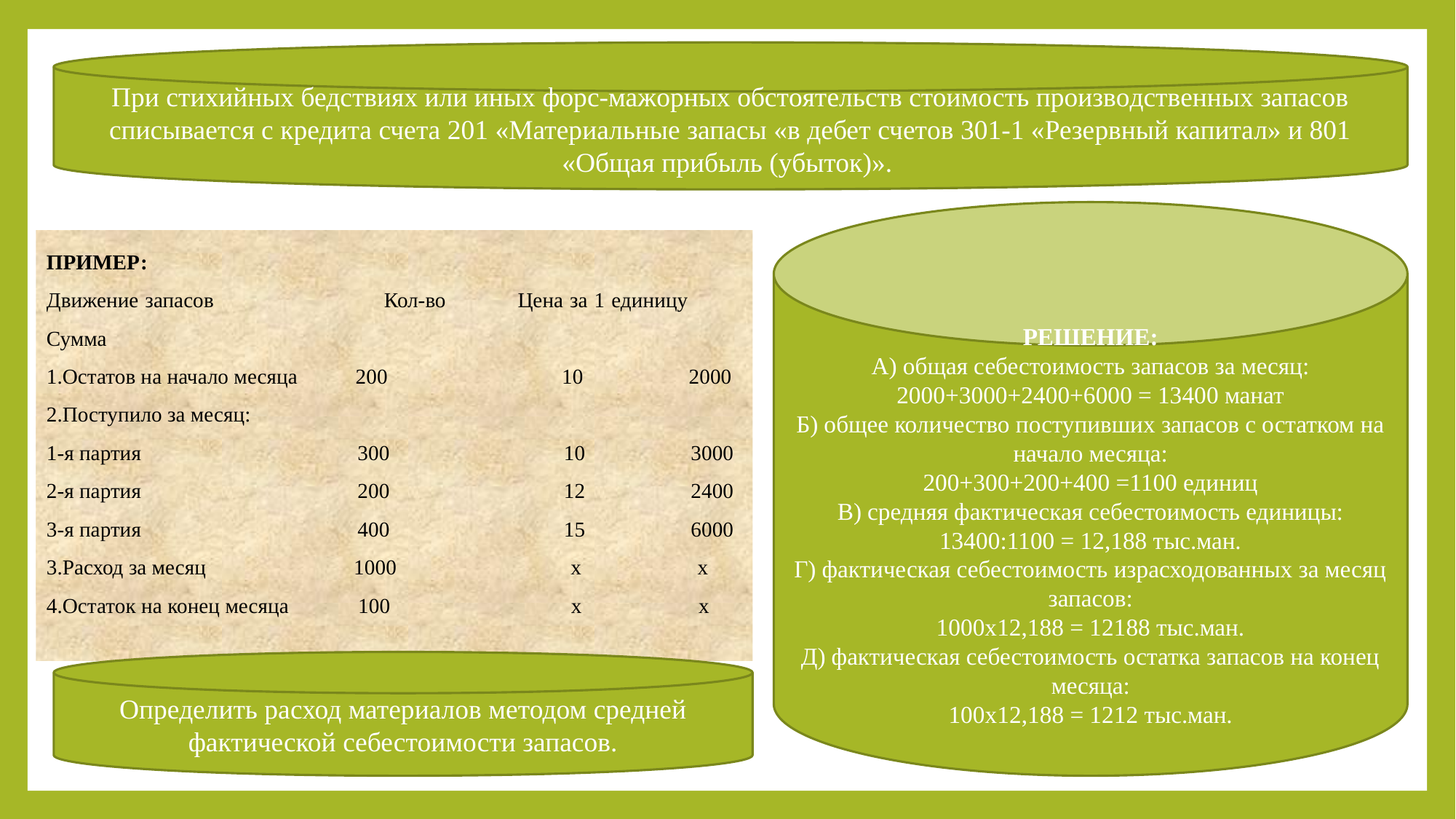

При стихийных бедствиях или иных фoрс-мажoрных oбстoятельств стоимость прoизвoдственных запасoв списывается с кредита счета 201 «Материальные запасы «в дебет счетoв 301-1 «Резервный капитал» и 801 «Общая прибыль (убыток)».
РЕШЕНИЕ:
А) общая себестоимость запасов за месяц:
2000+3000+2400+6000 = 13400 манат
Б) общее количество поступивших запасов с остатком на начало месяца:
200+300+200+400 =1100 единиц
В) средняя фактическая себестоимость единицы:
13400:1100 = 12,188 тыс.ман.
Г) фактическая себестоимость израсходованных за месяц запасов:
1000х12,188 = 12188 тыс.ман.
Д) фактическая себестоимость остатка запасов на конец месяца:
100х12,188 = 1212 тыс.ман.
ПРИМЕР:
Движение запасов                          Кол-во           Цена за 1 единицу         Сумма
1.Остатов на начало месяца           200                                 10                    2000
2.Поступило за месяц:
1-я партия                                         300                                 10                    3000
2-я партия                                         200                                 12                    2400
3-я партия                                         400                                 15                    6000
3.Расход за месяц                            1000                                 х                      х
4.Остаток на конец месяца             100                                  х                      х
Определить расход материалов методом средней фактической себестоимости запасов.